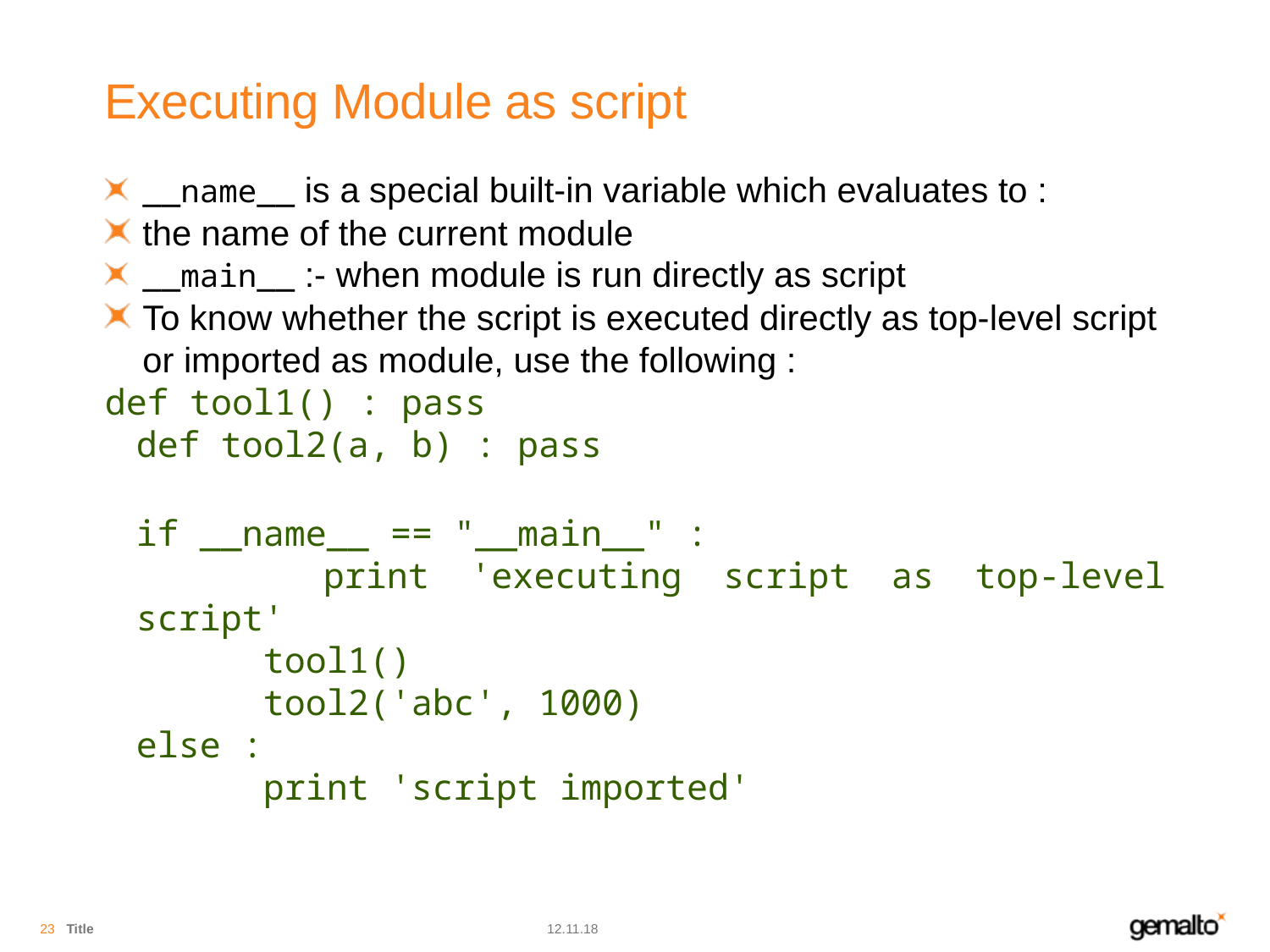

# Executing Module as script
__name__ is a special built-in variable which evaluates to :
the name of the current module
__main__ :- when module is run directly as script
To know whether the script is executed directly as top-level script or imported as module, use the following :
def tool1() : pass
	def tool2(a, b) : pass

	if __name__ == "__main__" :
   	print 'executing script as top-level script'
   	tool1()
    	tool2('abc', 1000)
	else :
    	print 'script imported'

23
Title
12.11.18